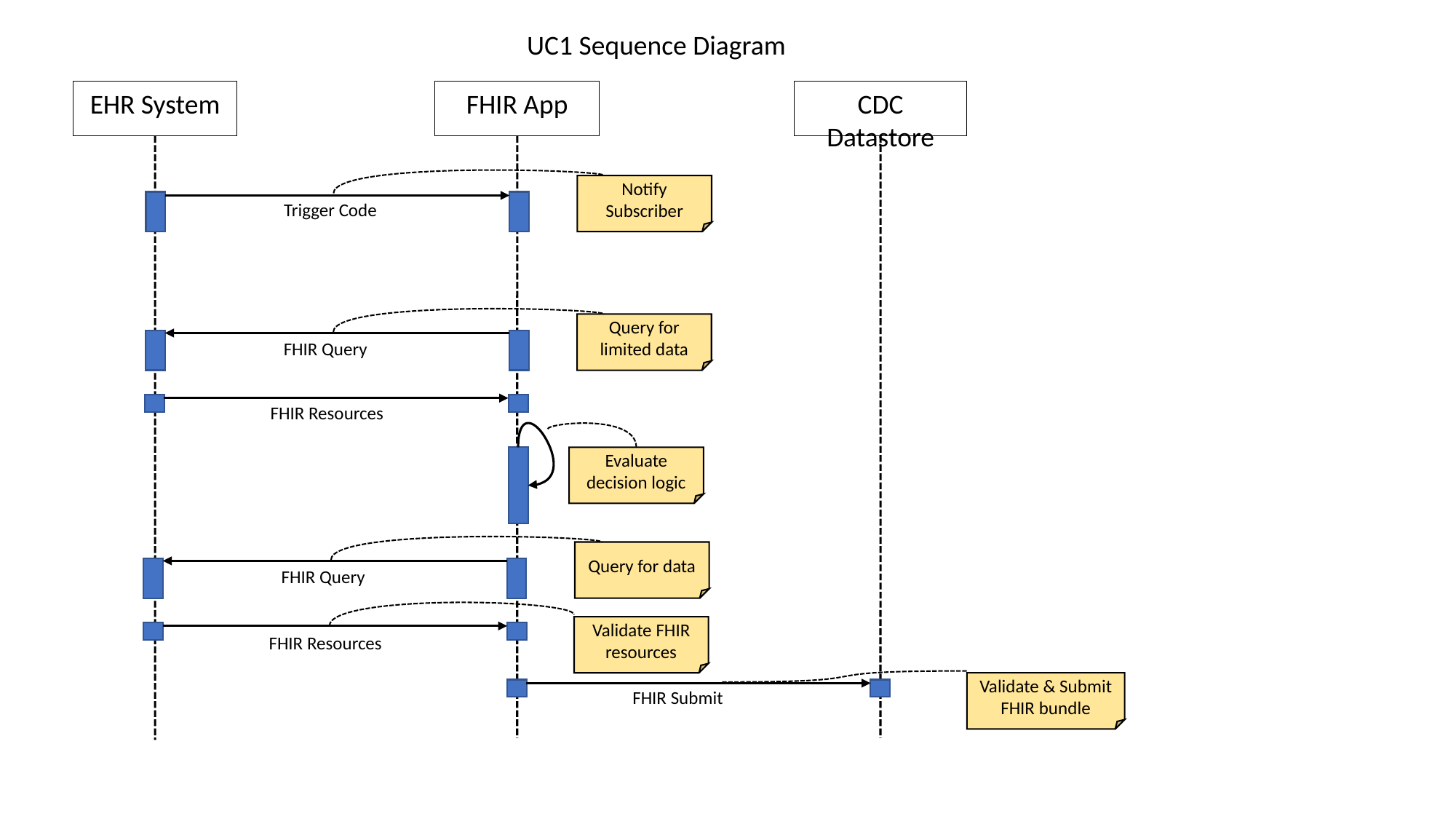

UC1 Sequence Diagram
EHR System
FHIR App
CDC Datastore
Notify Subscriber

Trigger Code
Query for limited data

FHIR Query

FHIR Resources

Evaluate decision logic
Query for data

FHIR Query
Validate FHIR resources

FHIR Resources
Validate & Submit FHIR bundle

FHIR Submit